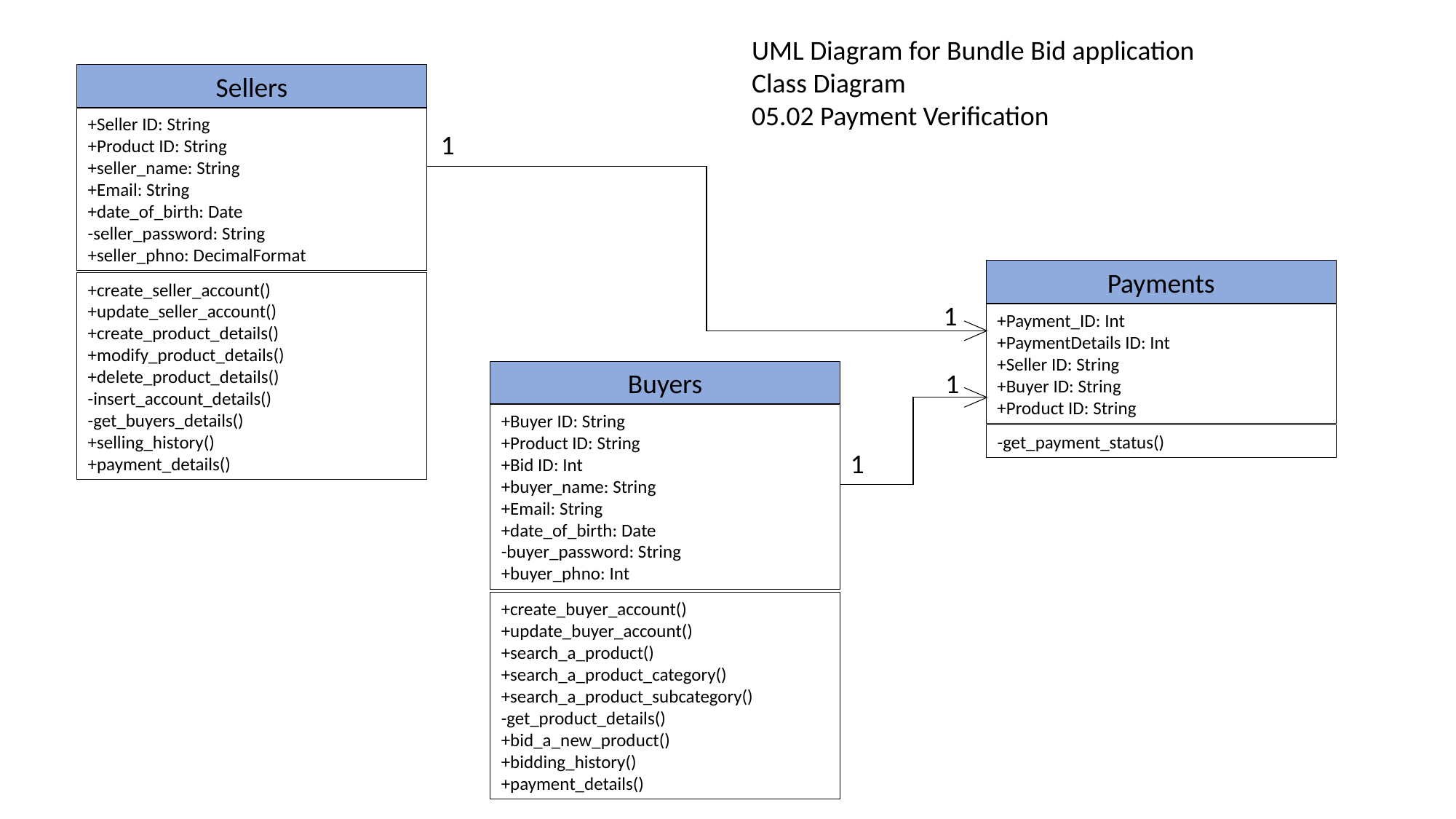

UML Diagram for Bundle Bid application
Class Diagram
05.02 Payment Verification
Sellers
+Seller ID: String
+Product ID: String
+seller_name: String
+Email: String
+date_of_birth: Date
-seller_password: String
+seller_phno: DecimalFormat
+create_seller_account()
+update_seller_account()
+create_product_details()
+modify_product_details()
+delete_product_details()
-insert_account_details()
-get_buyers_details()
+selling_history()
+payment_details()
1
1
Payments
+Payment_ID: Int
+PaymentDetails ID: Int
+Seller ID: String
+Buyer ID: String
+Product ID: String
-get_payment_status()
Buyers
+Buyer ID: String
+Product ID: String
+Bid ID: Int
+buyer_name: String
+Email: String
+date_of_birth: Date
-buyer_password: String
+buyer_phno: Int
+create_buyer_account()
+update_buyer_account()
+search_a_product()
+search_a_product_category()
+search_a_product_subcategory()
-get_product_details()
+bid_a_new_product()
+bidding_history()
+payment_details()
1
1